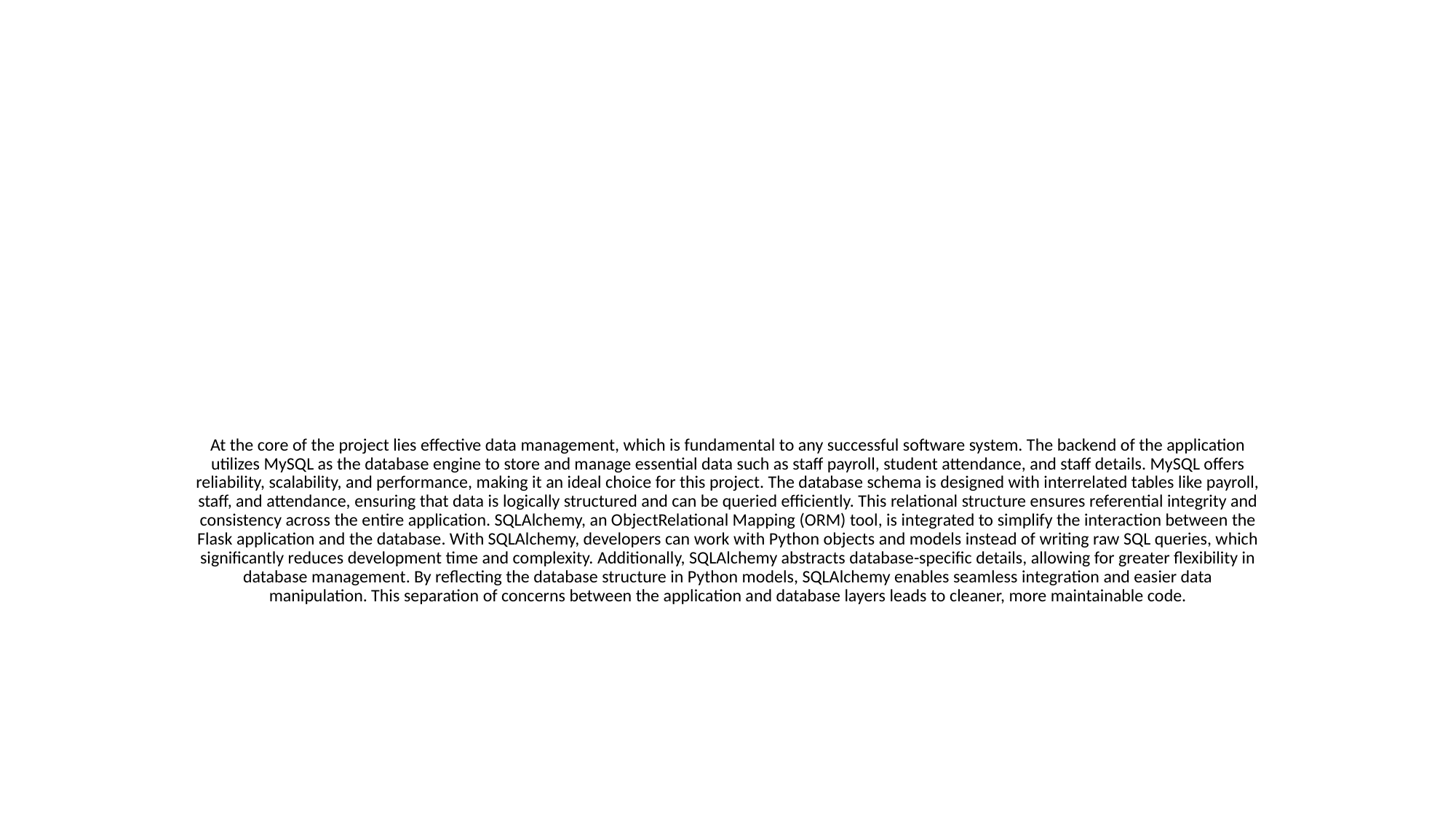

#
At the core of the project lies effective data management, which is fundamental to any successful software system. The backend of the application utilizes MySQL as the database engine to store and manage essential data such as staff payroll, student attendance, and staff details. MySQL offers reliability, scalability, and performance, making it an ideal choice for this project. The database schema is designed with interrelated tables like payroll, staff, and attendance, ensuring that data is logically structured and can be queried efficiently. This relational structure ensures referential integrity and consistency across the entire application. SQLAlchemy, an ObjectRelational Mapping (ORM) tool, is integrated to simplify the interaction between the Flask application and the database. With SQLAlchemy, developers can work with Python objects and models instead of writing raw SQL queries, which significantly reduces development time and complexity. Additionally, SQLAlchemy abstracts database-specific details, allowing for greater flexibility in database management. By reflecting the database structure in Python models, SQLAlchemy enables seamless integration and easier data manipulation. This separation of concerns between the application and database layers leads to cleaner, more maintainable code.